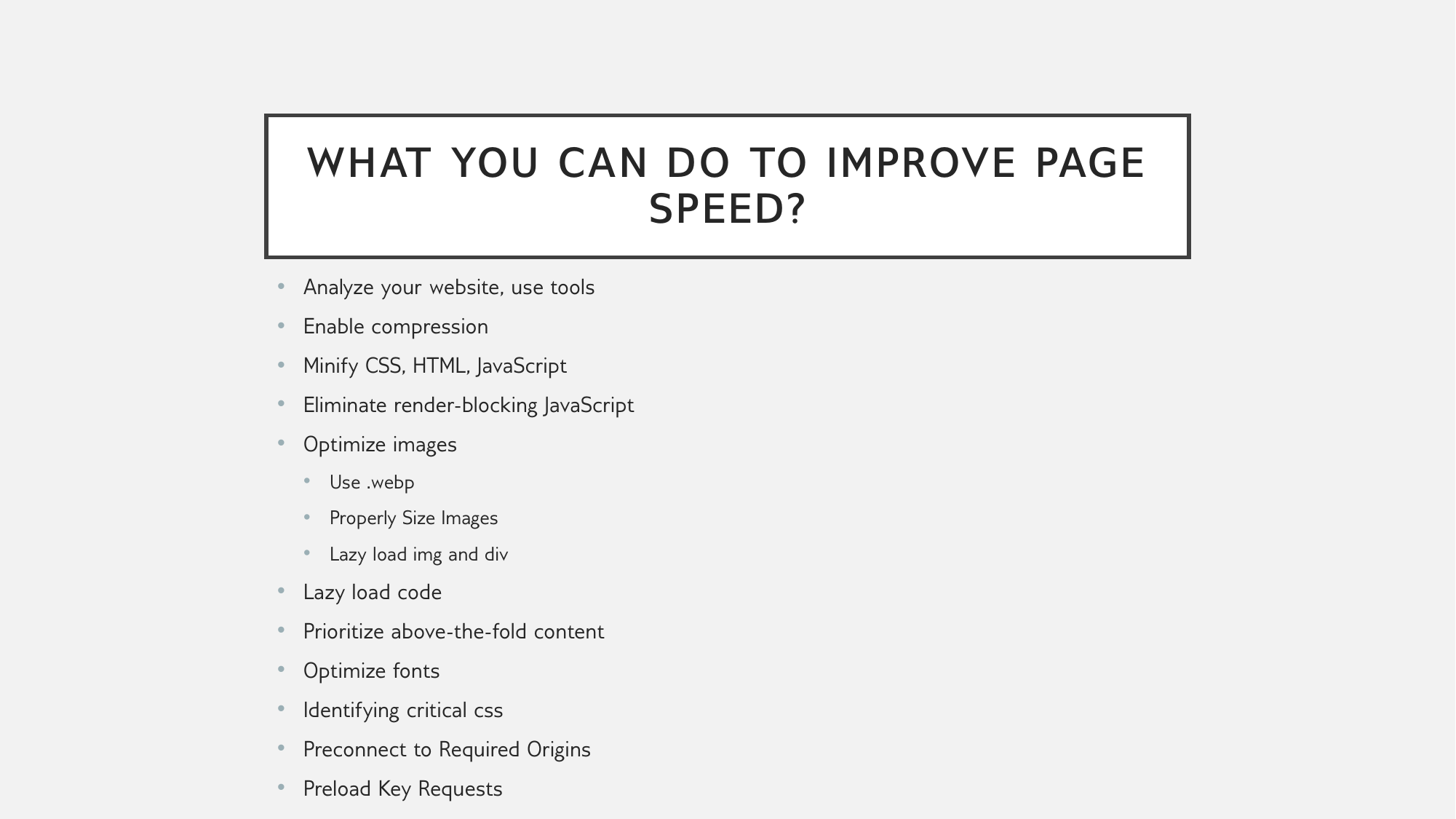

# WHAT YOU CAN DO TO IMPROVE PAGE SPEED?
Analyze your website, use tools
Enable compression
Minify CSS, HTML, JavaScript
Eliminate render-blocking JavaScript
Optimize images
Use .webp
Properly Size Images
Lazy load img and div
Lazy load code
Prioritize above-the-fold content
Optimize fonts
Identifying critical css
Preconnect to Required Origins
Preload Key Requests